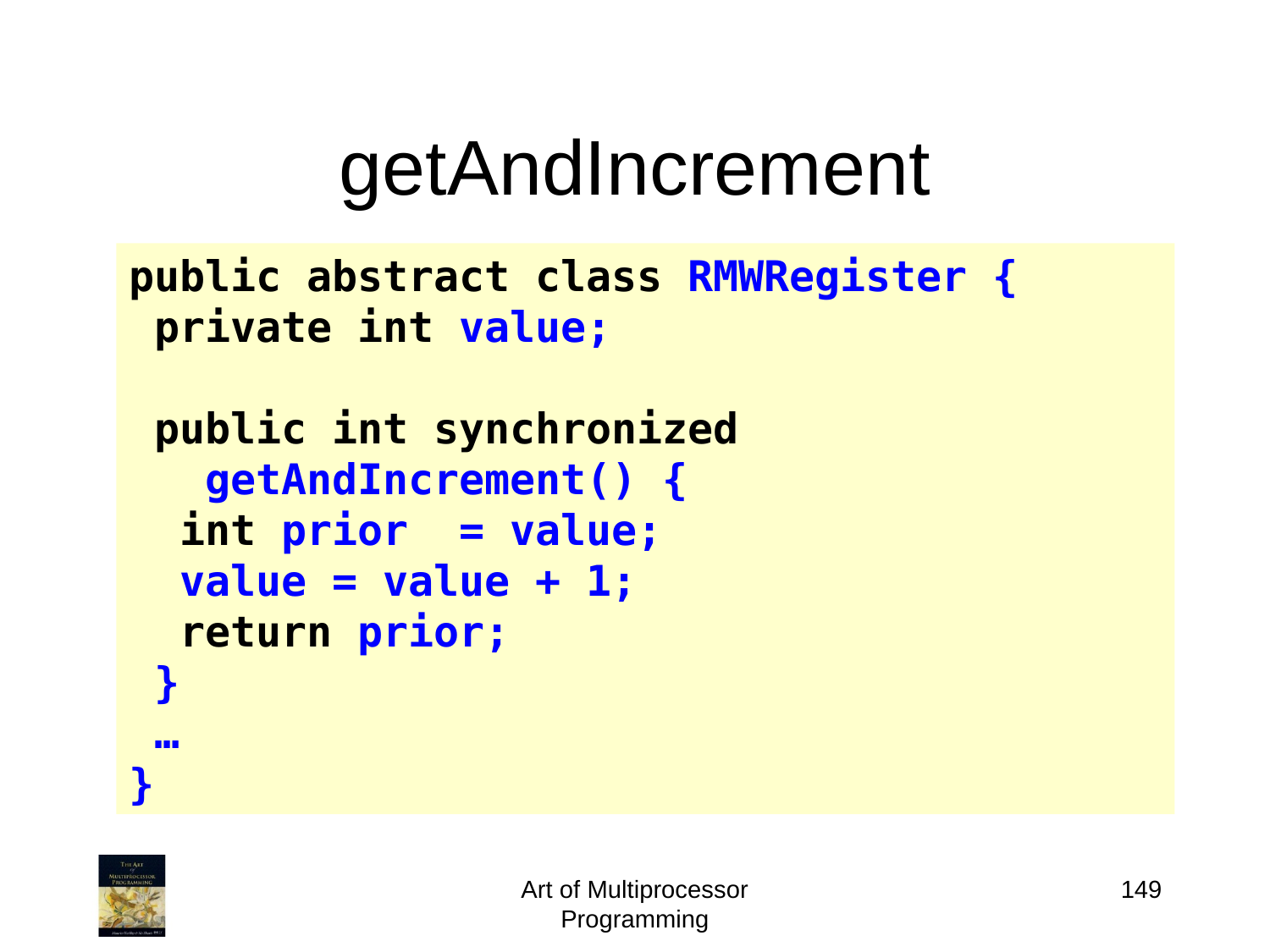

# getAndIncrement
public abstract class RMWRegister {
 private int value;

 public int synchronized
   getAndIncrement() {
  int prior  = value;
  value = value + 1;
  return prior;
 }
 …
}
Art of Multiprocessor Programming
149